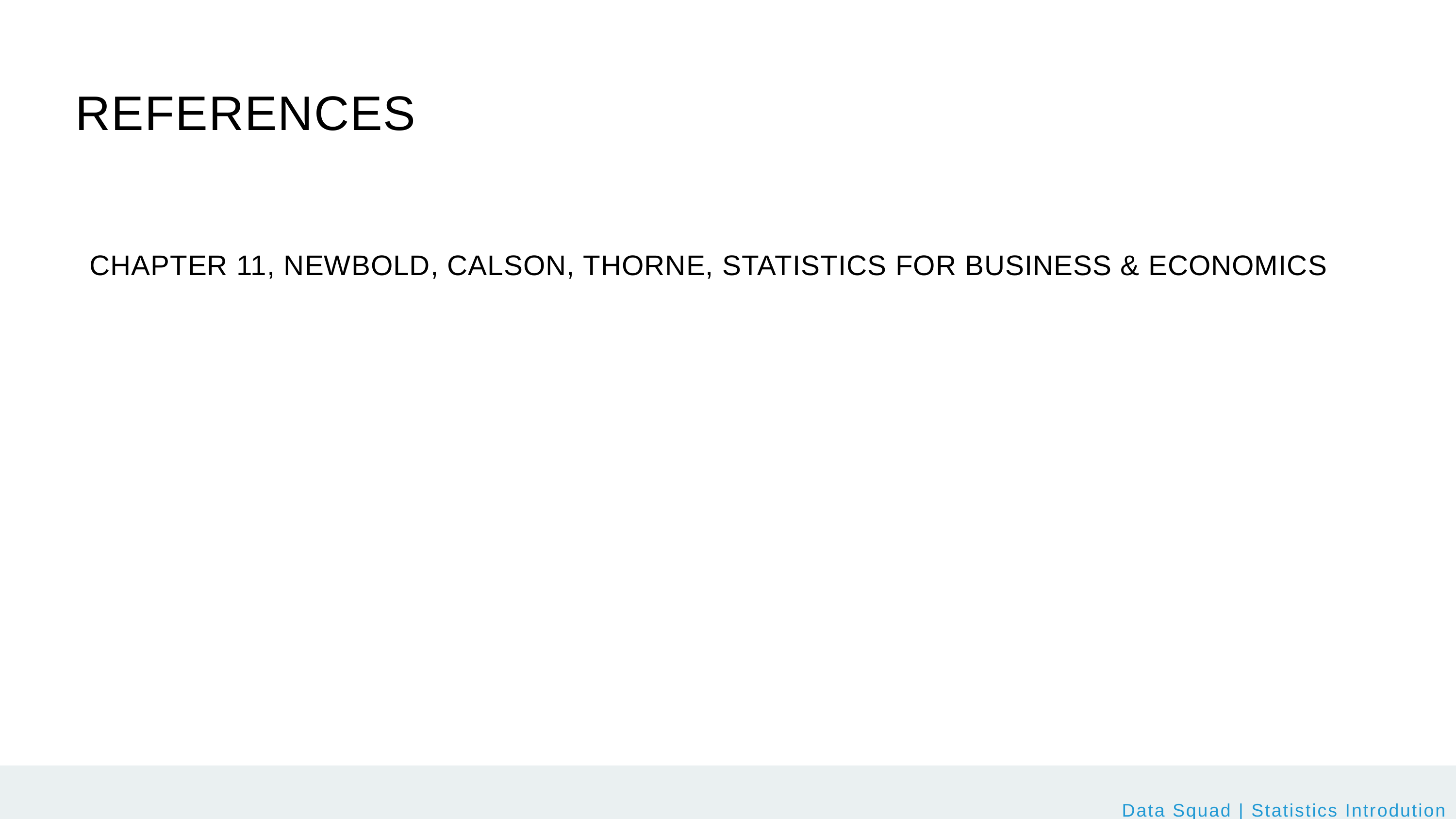

REFERENCES
CHAPTER 11, NEWBOLD, CALSON, THORNE, STATISTICS FOR BUSINESS & ECONOMICS

Data Squad | Statistics Introdution

Data Squad | Statistics Introdution